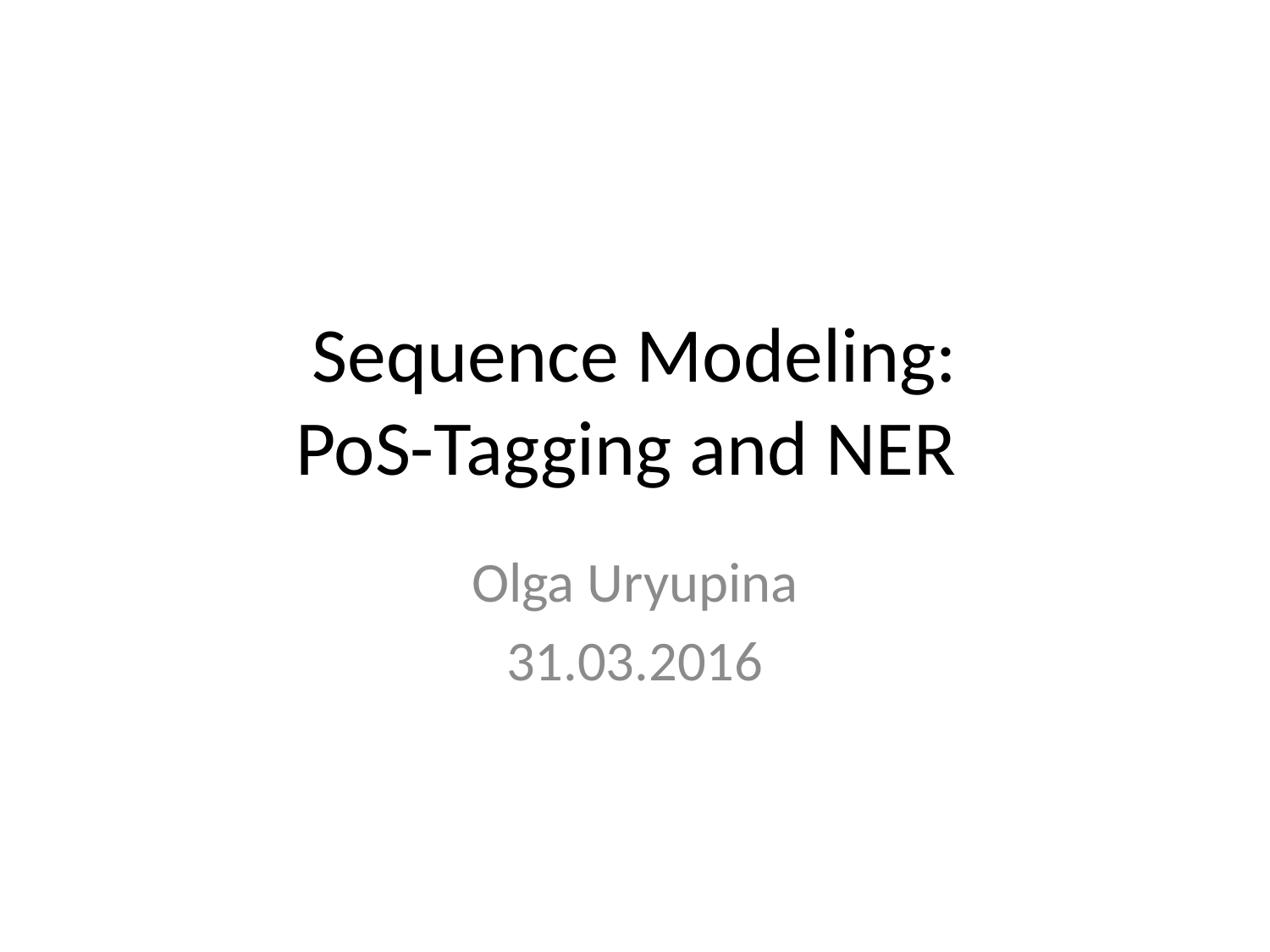

# Sequence Modeling: PoS-Tagging and NER
Olga Uryupina
31.03.2016